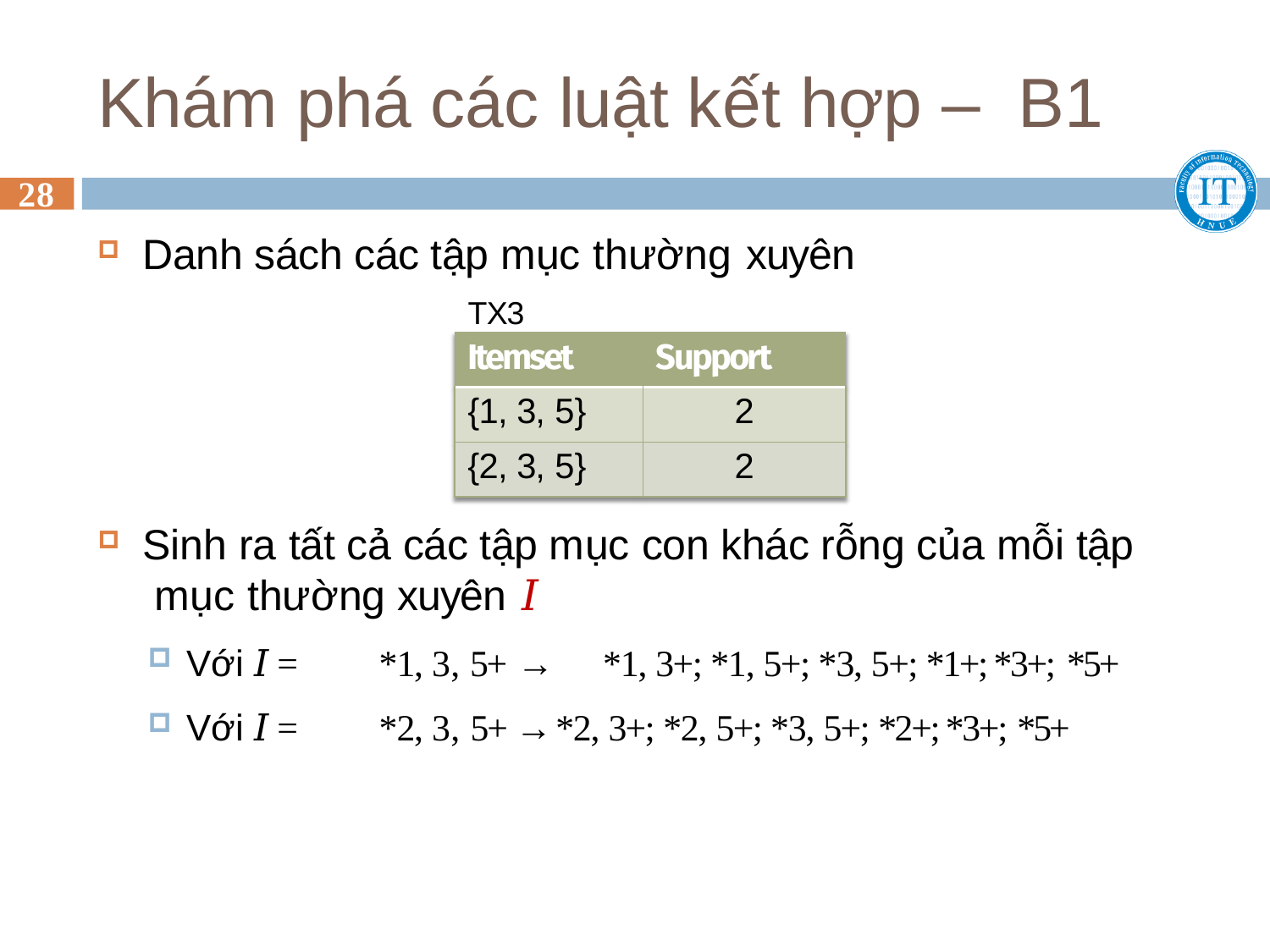

# Khám phá các luật kết hợp – B1
28
Danh sách các tập mục thường xuyên
TX3

| Itemset | Support |
| --- | --- |
| {1, 3, 5} | 2 |
| {2, 3, 5} | 2 |
Sinh ra tất cả các tập mục con khác rỗng của mỗi tập  mục thường xuyên 𝐼
Với 𝐼	=	*1, 3, 5+ →	*1, 3+; *1, 5+; *3, 5+; *1+; *3+; *5+
Với 𝐼	=	*2, 3, 5+ → *2, 3+; *2, 5+; *3, 5+; *2+; *3+; *5+